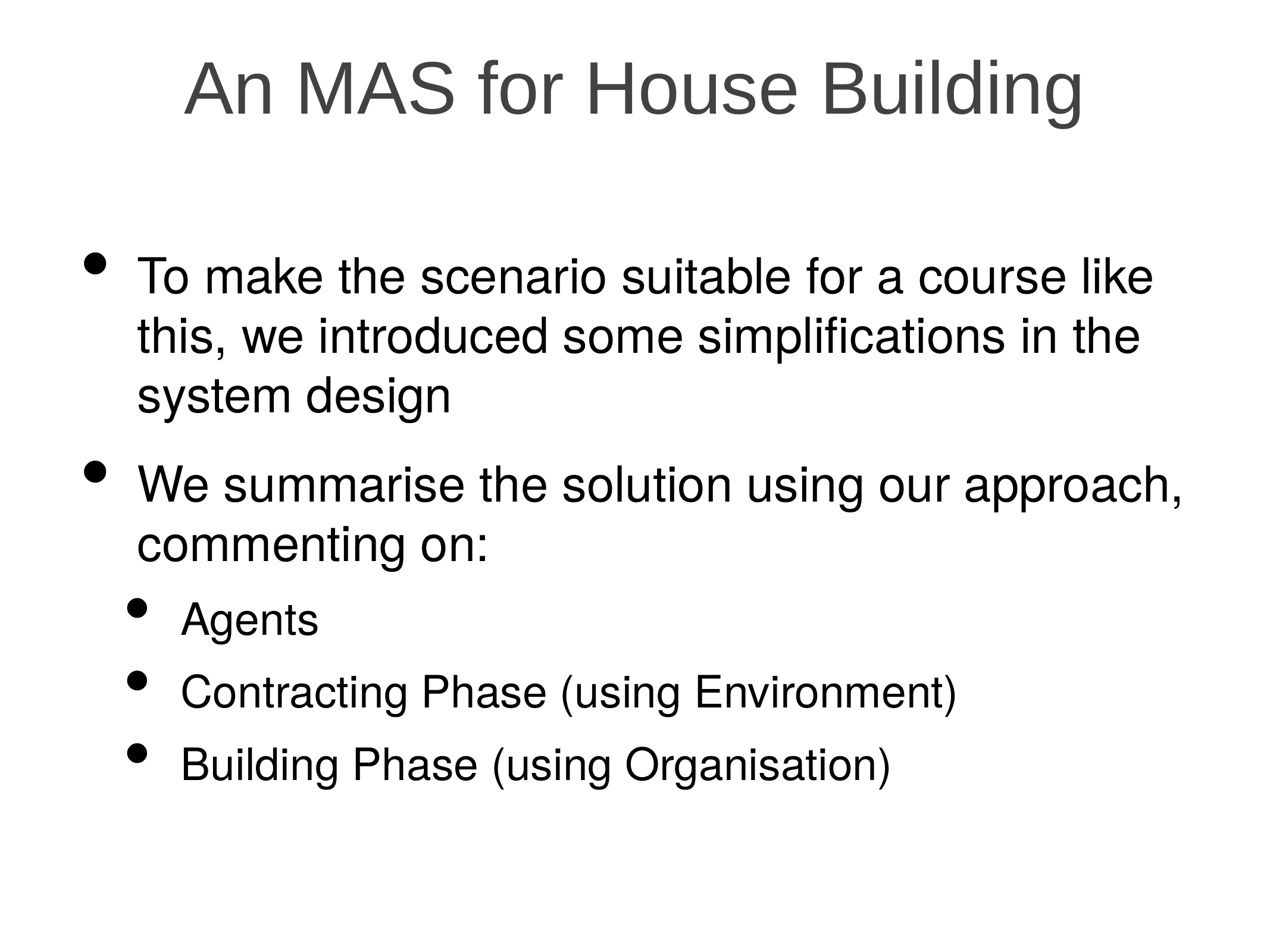

# An MAS for House Building
To make the scenario suitable for a course like this, we introduced some simplifications in the system design
We summarise the solution using our approach, commenting on:
Agents
Contracting Phase (using Environment)
Building Phase (using Organisation)
5